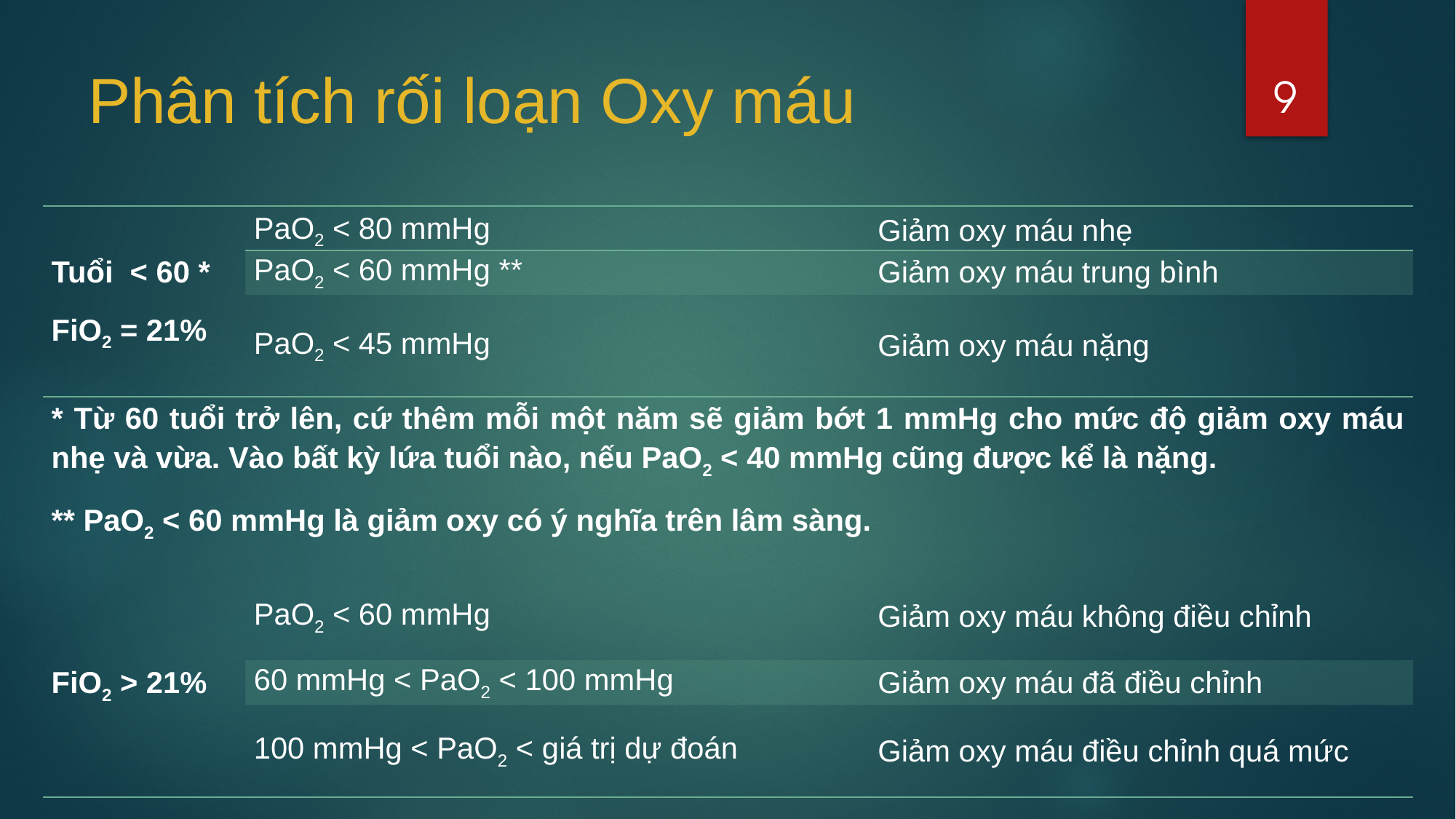

9
# Phân tích rối loạn Oxy máu
| Tuổi < 60 \* FiO2 = 21% | PaO2 < 80 mmHg | Giảm oxy máu nhẹ |
| --- | --- | --- |
|  | PaO2 < 60 mmHg \*\* | Giảm oxy máu trung bình |
|  | PaO2 < 45 mmHg | Giảm oxy máu nặng |
| \* Từ 60 tuổi trở lên, cứ thêm mỗi một năm sẽ giảm bớt 1 mmHg cho mức độ giảm oxy máu nhẹ và vừa. Vào bất kỳ lứa tuổi nào, nếu PaO2 < 40 mmHg cũng được kể là nặng. \*\* PaO2 < 60 mmHg là giảm oxy có ý nghĩa trên lâm sàng. |  |  |
| FiO2 > 21% | PaO2 < 60 mmHg | Giảm oxy máu không điều chỉnh |
|  | 60 mmHg < PaO2 < 100 mmHg | Giảm oxy máu đã điều chỉnh |
|  | 100 mmHg < PaO2 < giá trị dự đoán | Giảm oxy máu điều chỉnh quá mức |